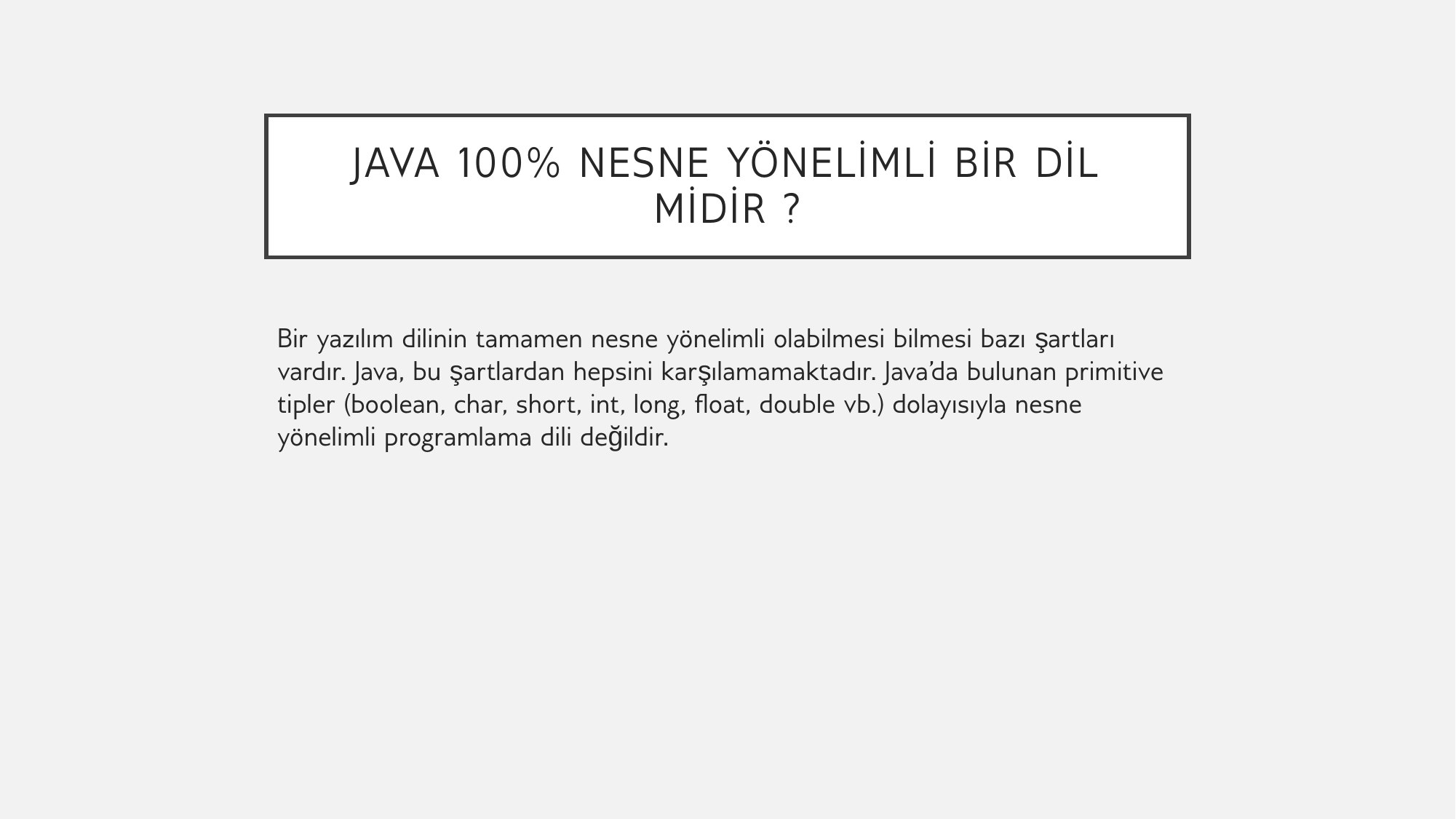

# Java 100% nesne yönelimli bir dil midir ?
Bir yazılım dilinin tamamen nesne yönelimli olabilmesi bilmesi bazı şartları vardır. Java, bu şartlardan hepsini karşılamamaktadır. Java’da bulunan primitive tipler (boolean, char, short, int, long, float, double vb.) dolayısıyla nesne yönelimli programlama dili değildir.